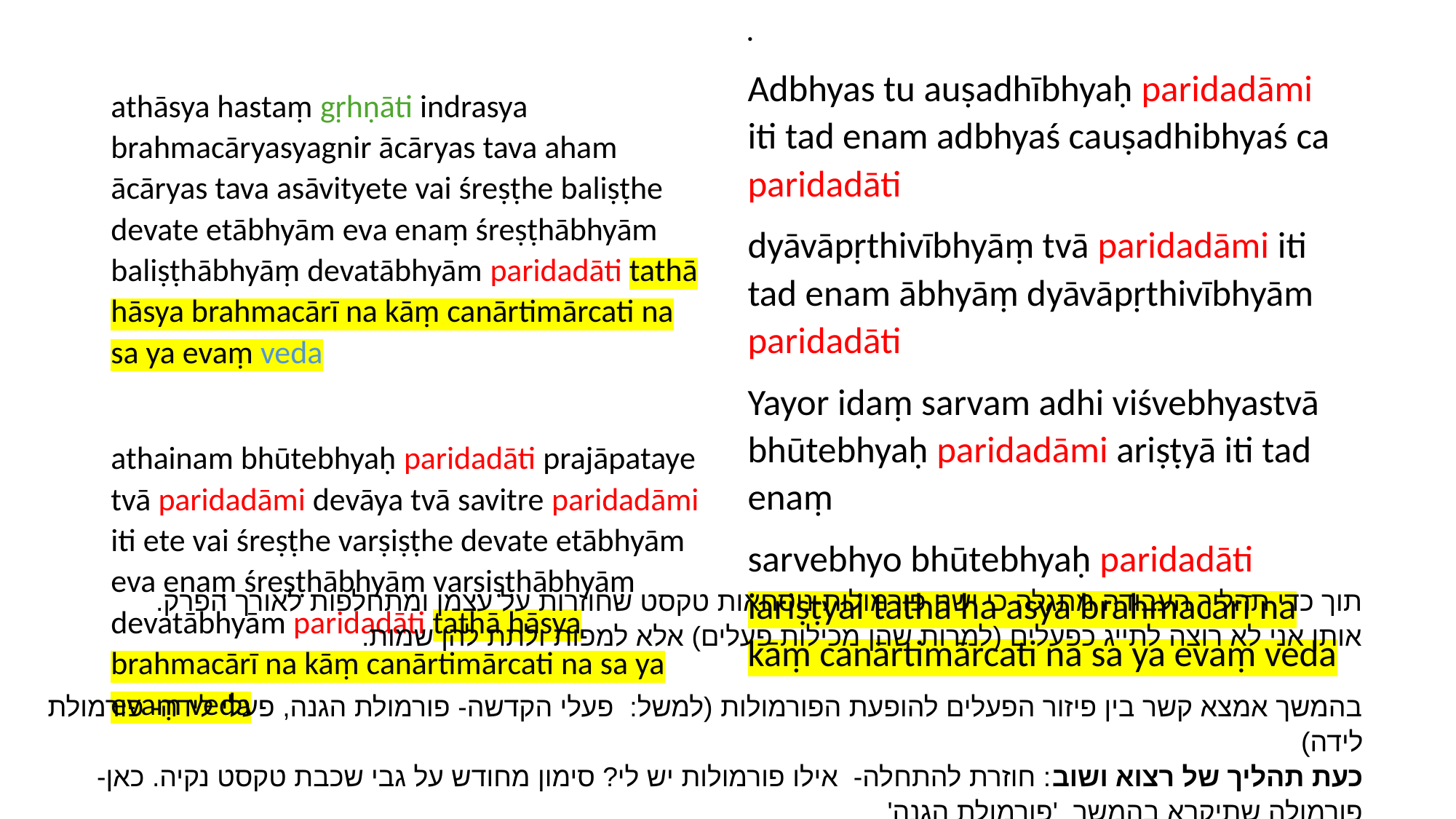

athāsya hastaṃ gṛhṇāti indrasya brahmacāryasyagnir ācāryas tava aham ācāryas tava asāvityete vai śreṣṭhe baliṣṭhe devate etābhyām eva enaṃ śreṣṭhābhyām baliṣṭhābhyāṃ devatābhyām paridadāti tathā hāsya brahmacārī na kāṃ canārtimārcati na sa ya evaṃ veda

athainam bhūtebhyaḥ paridadāti prajāpataye tvā paridadāmi devāya tvā savitre paridadāmi iti ete vai śreṣṭhe varṣiṣṭhe devate etābhyām eva enaṃ śreṣṭhābhyāṃ varṣiṣṭhābhyāṃ devatābhyām paridadāti tathā hāsya brahmacārī na kāṃ canārtimārcati na sa ya evaṃ veda

Adbhyas tu auṣadhībhyaḥ paridadāmi iti tad enam adbhyaś cauṣadhibhyaś ca paridadāti
dyāvāpṛthivībhyāṃ tvā paridadāmi iti tad enam ābhyāṃ dyāvāpṛthivībhyām paridadāti
Yayor idaṃ sarvam adhi viśvebhyastvā bhūtebhyaḥ paridadāmi ariṣṭyā iti tad enaṃ
sarvebhyo bhūtebhyaḥ paridadāti iariṣṭyai tathā ha asya brahmacārī na kāṃ canārtimārcati na sa ya evaṃ veda

תוך כדי תהליך העבודה מתגלה כי ישנן פורמולות-נוסחאות טקסט שחוזרות על עצמן ומתחלפות לאורך הפרק.
אותן אני לא רוצה לתייג כפעלים (למרות שהן מכילות פעלים) אלא למפות ולתת להן שמות.

בהמשך אמצא קשר בין פיזור הפעלים להופעת הפורמולות (למשל:  פעלי הקדשה- פורמולת הגנה, פעלי לידה- פורמולת לידה)
כעת תהליך של רצוא ושוב: חוזרת להתחלה-  אילו פורמולות יש לי? סימון מחודש על גבי שכבת טקסט נקיה. כאן- פורמולה שתיקרא בהמשך  'פורמולת הגנה'